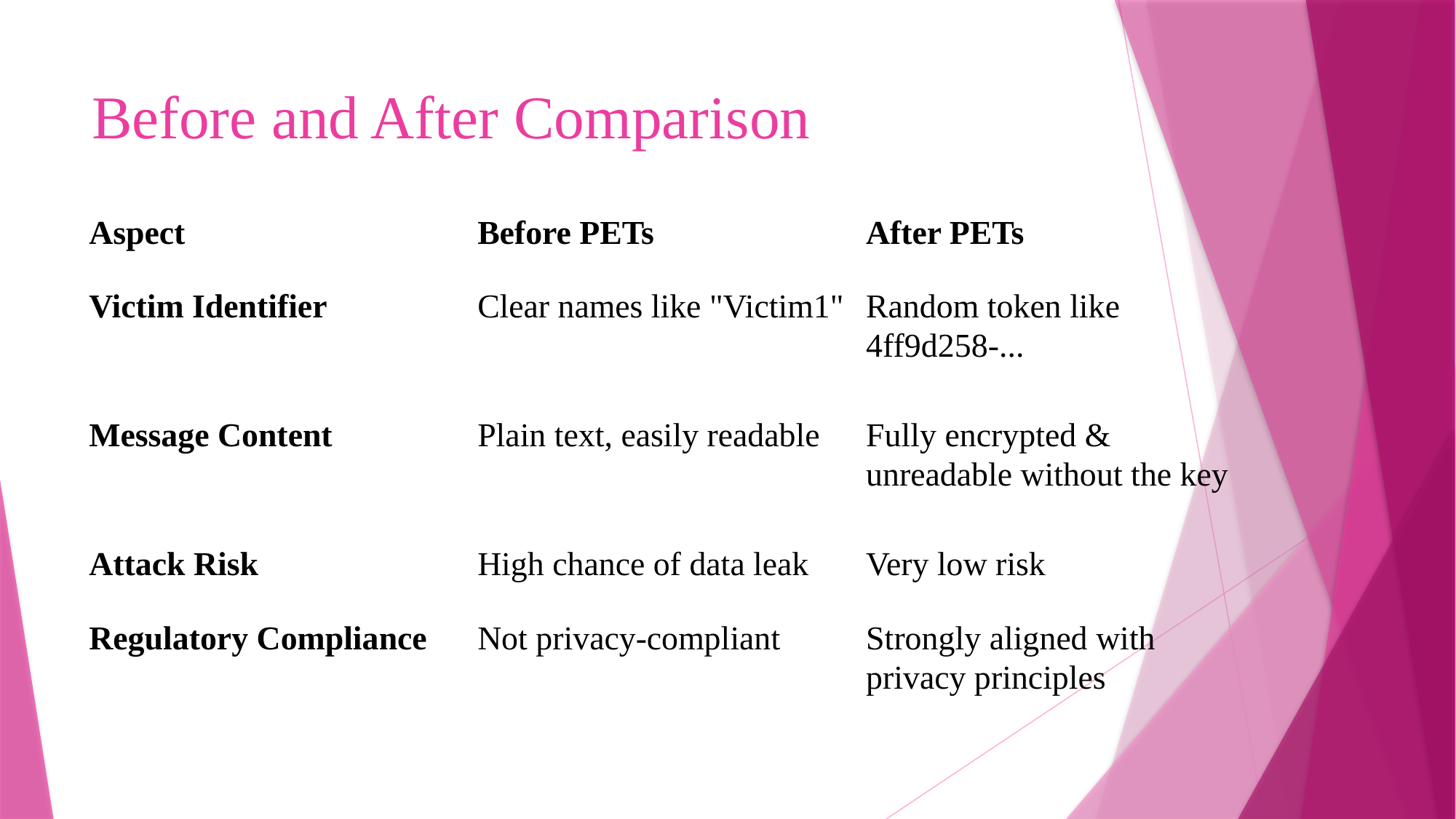

# Before and After Comparison
| Aspect | Before PETs | After PETs |
| --- | --- | --- |
| Victim Identifier | Clear names like "Victim1" | Random token like 4ff9d258-... |
| Message Content | Plain text, easily readable | Fully encrypted & unreadable without the key |
| Attack Risk | High chance of data leak | Very low risk |
| Regulatory Compliance | Not privacy-compliant | Strongly aligned with privacy principles |